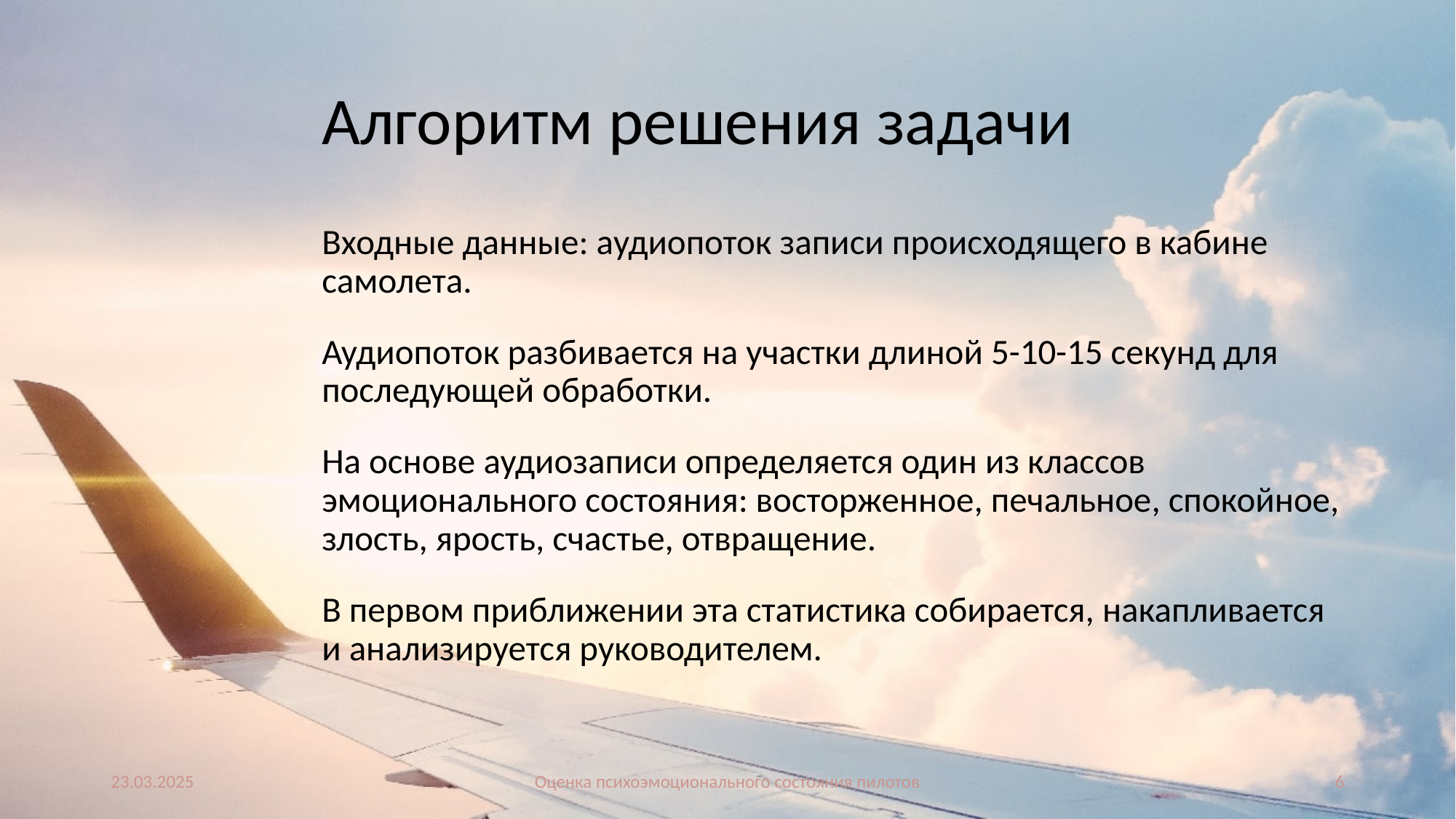

# Алгоритм решения задачи
Входные данные: аудиопоток записи происходящего в кабине самолета.
Аудиопоток разбивается на участки длиной 5-10-15 секунд для последующей обработки.
На основе аудиозаписи определяется один из классов эмоционального состояния: восторженное, печальное, спокойное, злость, ярость, счастье, отвращение.
В первом приближении эта статистика собирается, накапливается и анализируется руководителем.
23.03.2025
Оценка психоэмоционального состояния пилотов
6